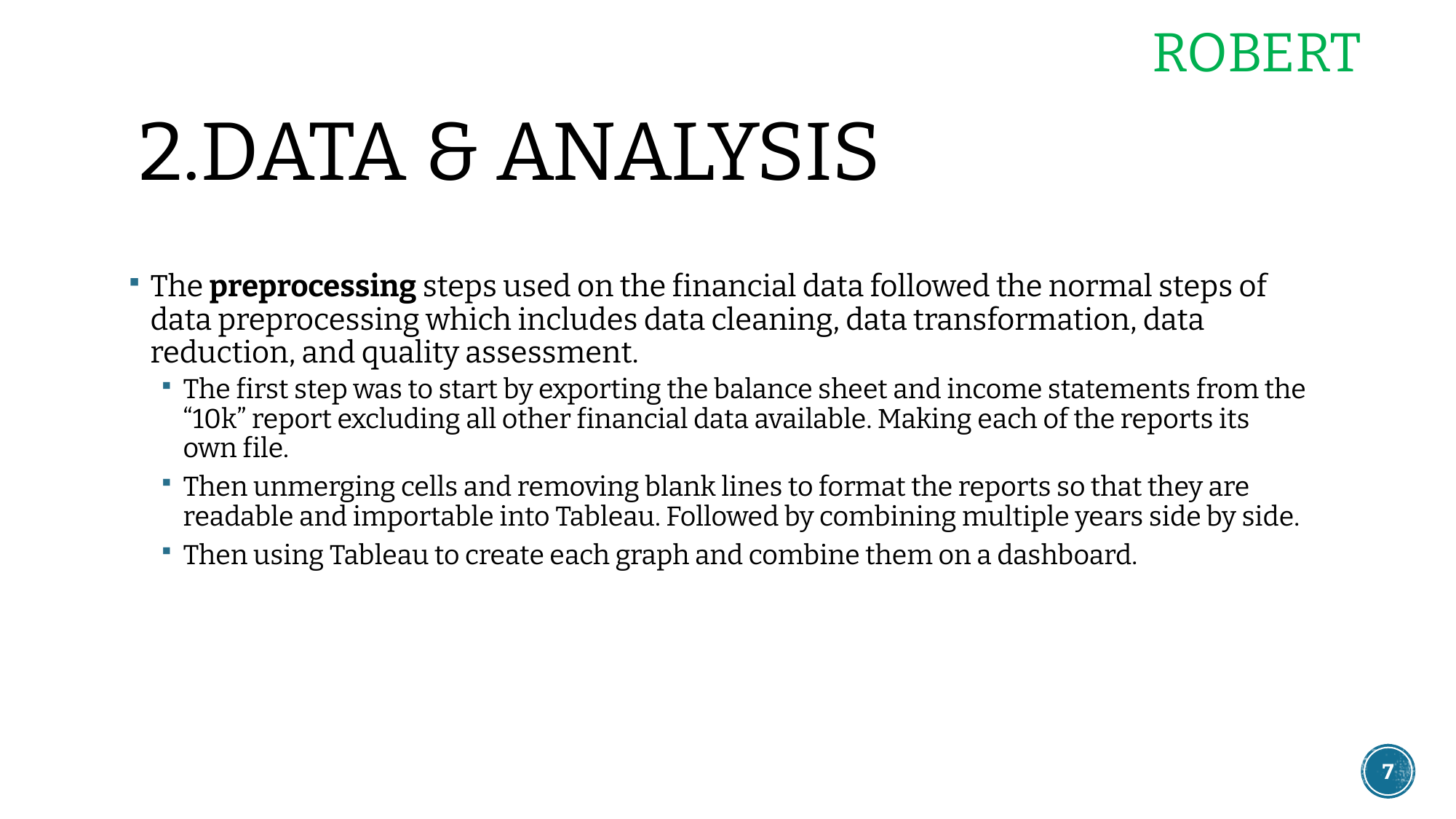

ROBERT
# 2.DATA & Analysis
The preprocessing steps used on the financial data followed the normal steps of data preprocessing which includes data cleaning, data transformation, data reduction, and quality assessment.
The first step was to start by exporting the balance sheet and income statements from the “10k” report excluding all other financial data available. Making each of the reports its own file.
Then unmerging cells and removing blank lines to format the reports so that they are readable and importable into Tableau. Followed by combining multiple years side by side.
Then using Tableau to create each graph and combine them on a dashboard.
7